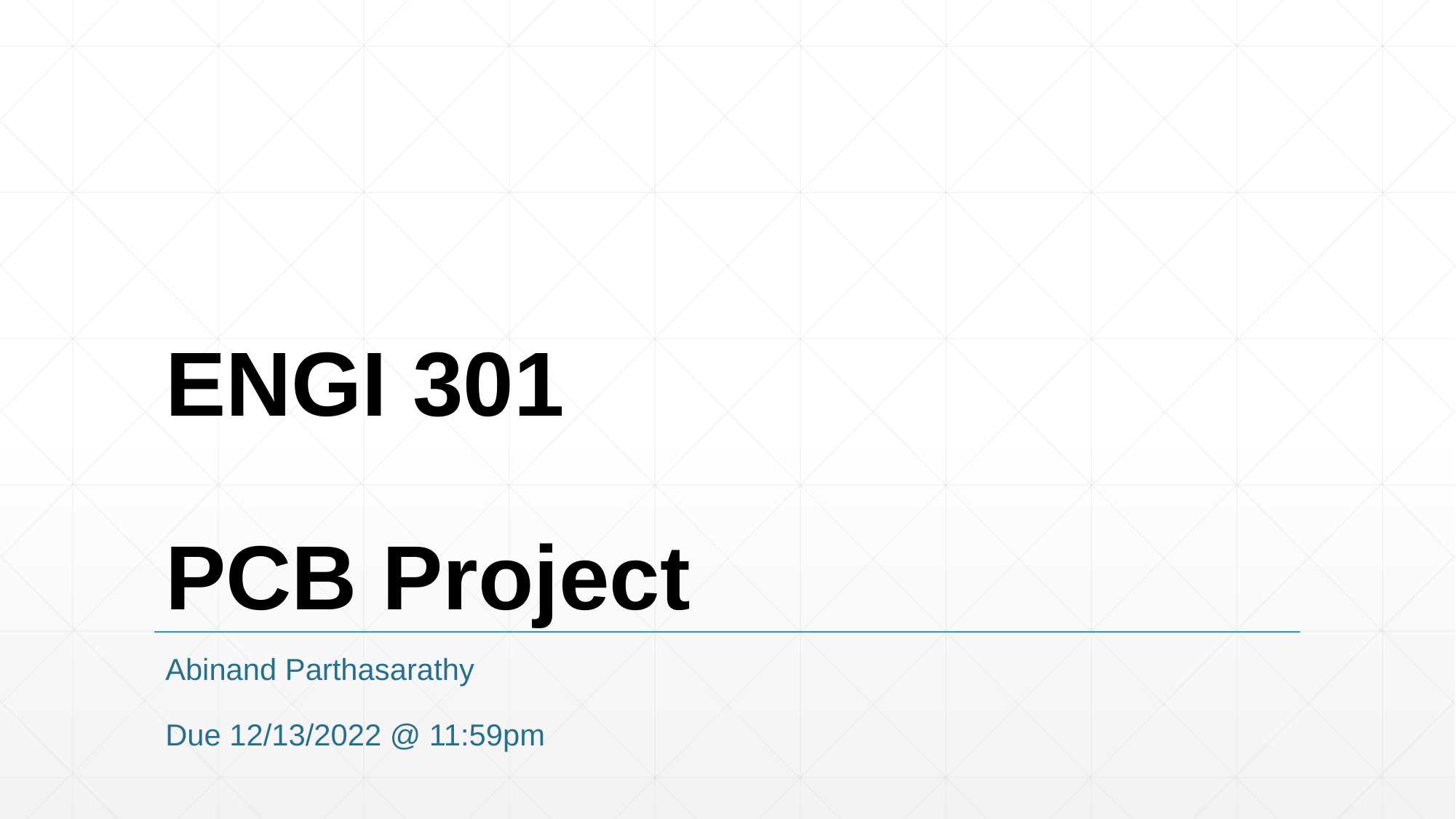

# ENGI 301 PCB Project
Abinand Parthasarathy

Due 12/13/2022 @ 11:59pm